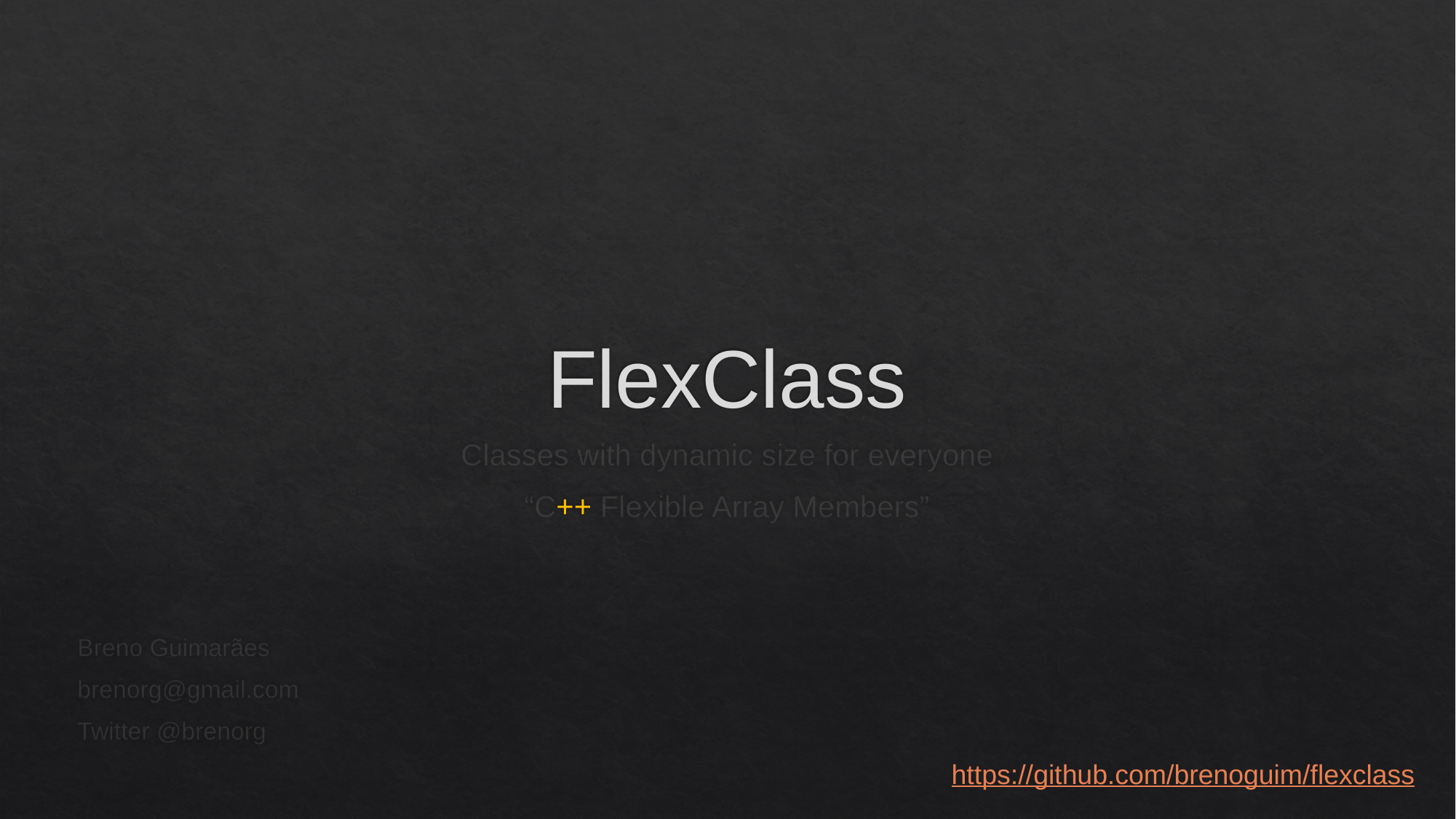

# FlexClass
Classes with dynamic size for everyone
“C++ Flexible Array Members”
Breno Guimarães
brenorg@gmail.com
Twitter @brenorg
https://github.com/brenoguim/flexclass